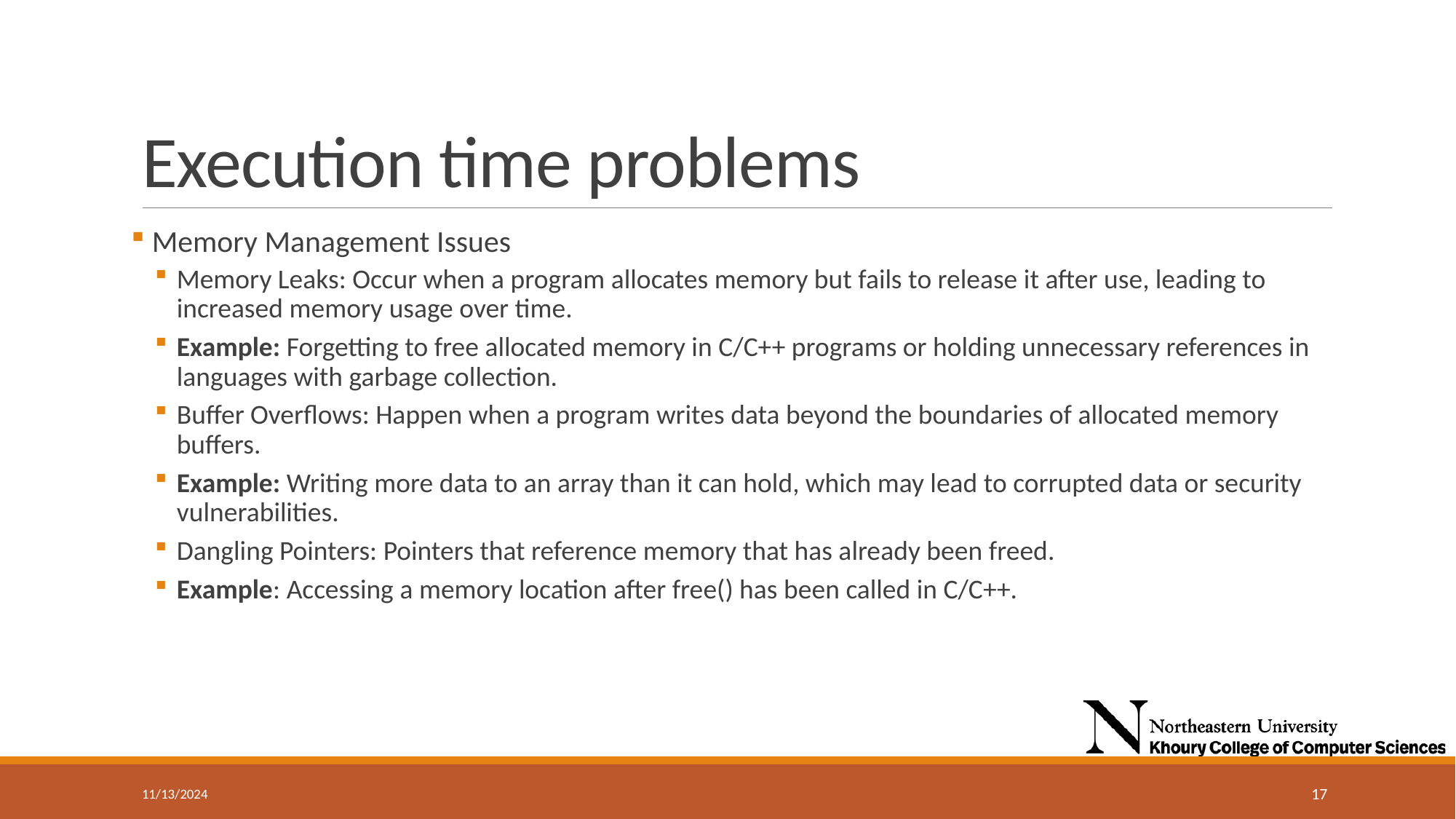

# Execution time problems
 Memory Management Issues
Memory Leaks: Occur when a program allocates memory but fails to release it after use, leading to increased memory usage over time.
Example: Forgetting to free allocated memory in C/C++ programs or holding unnecessary references in languages with garbage collection.
Buffer Overflows: Happen when a program writes data beyond the boundaries of allocated memory buffers.
Example: Writing more data to an array than it can hold, which may lead to corrupted data or security vulnerabilities.
Dangling Pointers: Pointers that reference memory that has already been freed.
Example: Accessing a memory location after free() has been called in C/C++.
11/13/2024
17